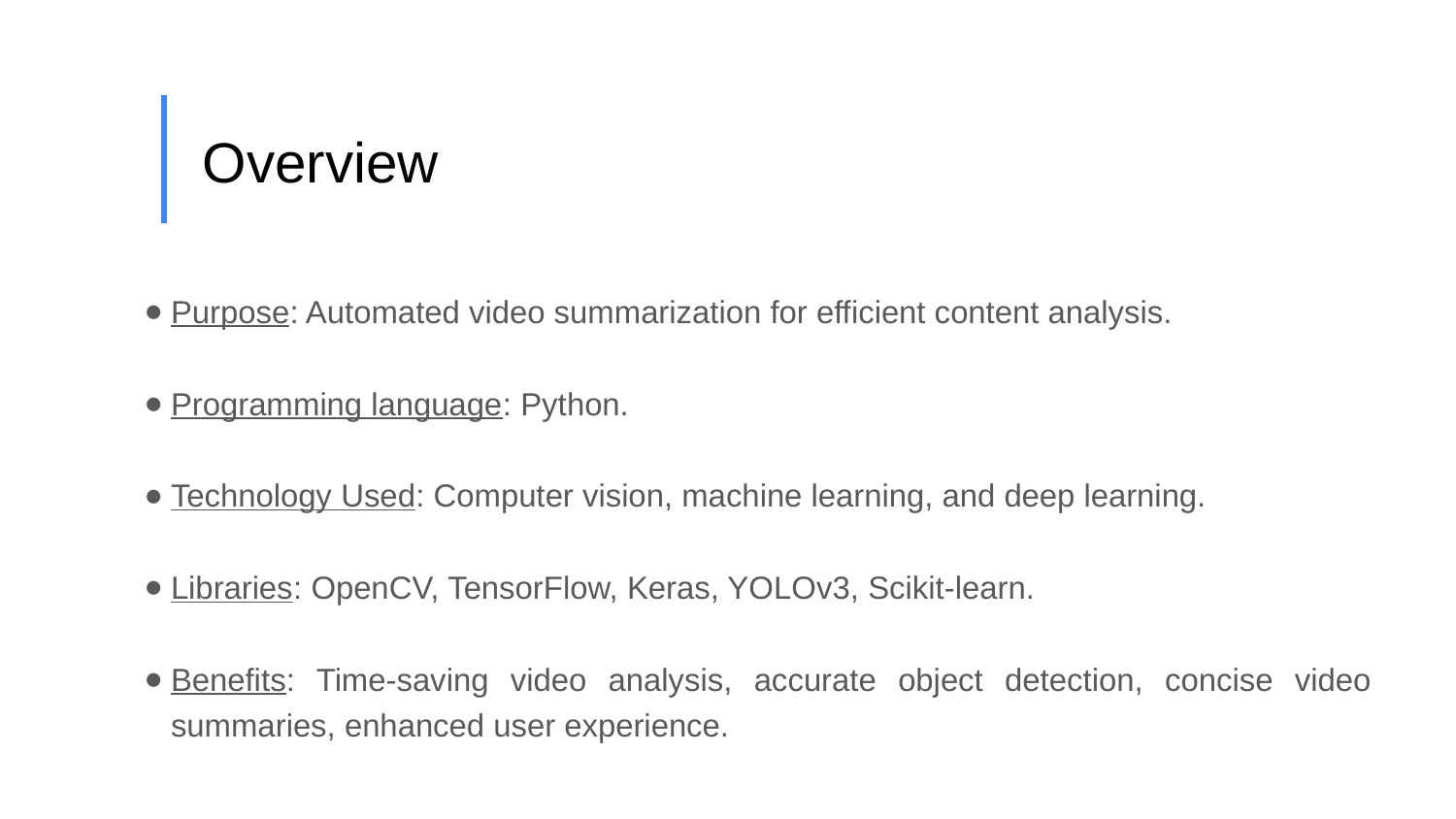

# Overview
Purpose: Automated video summarization for efficient content analysis.

Programming language: Python.

Technology Used: Computer vision, machine learning, and deep learning.

Libraries: OpenCV, TensorFlow, Keras, YOLOv3, Scikit-learn.

Benefits: Time-saving video analysis, accurate object detection, concise video summaries, enhanced user experience.